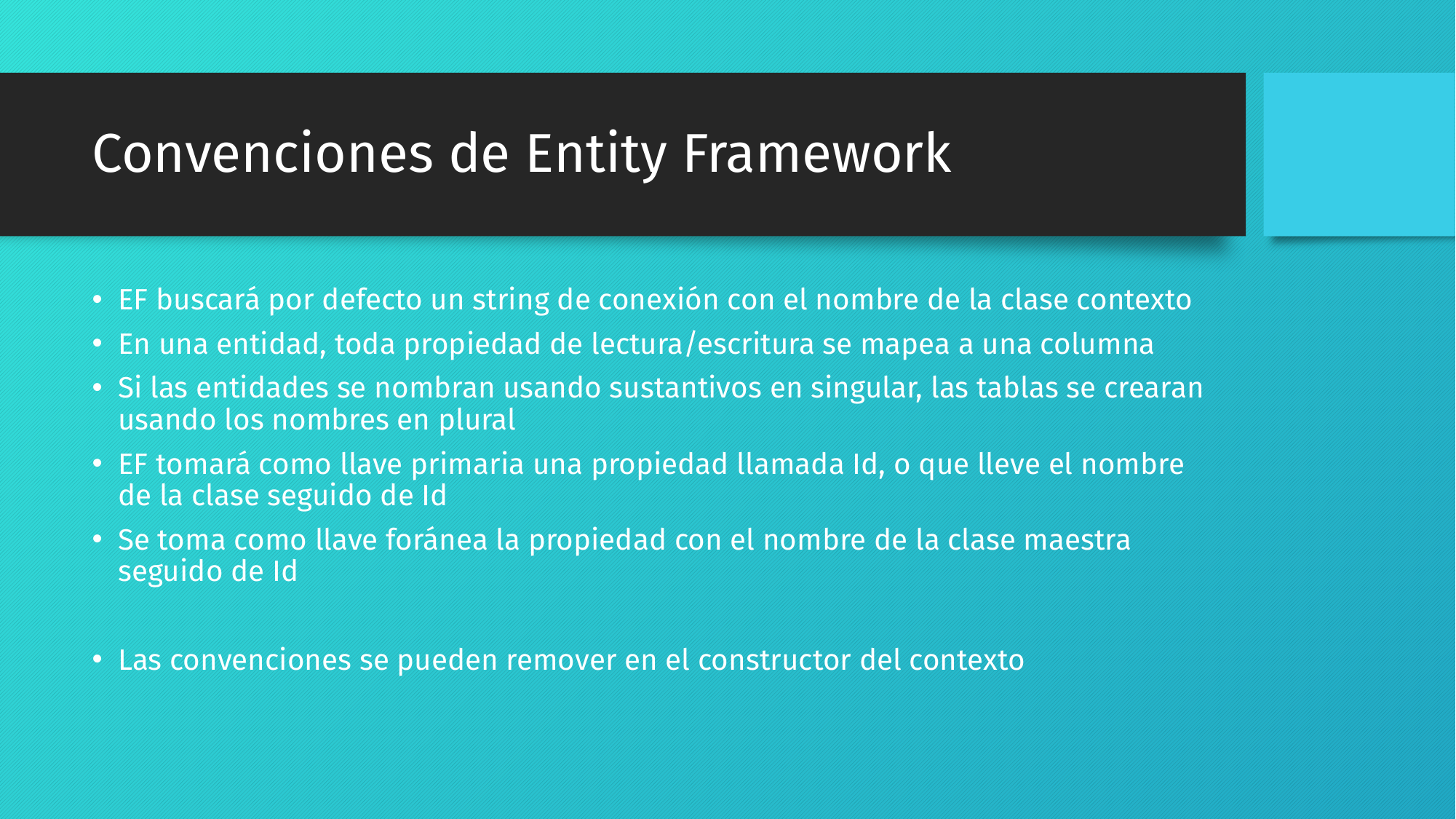

# Convenciones de Entity Framework
EF buscará por defecto un string de conexión con el nombre de la clase contexto
En una entidad, toda propiedad de lectura/escritura se mapea a una columna
Si las entidades se nombran usando sustantivos en singular, las tablas se crearan usando los nombres en plural
EF tomará como llave primaria una propiedad llamada Id, o que lleve el nombre de la clase seguido de Id
Se toma como llave foránea la propiedad con el nombre de la clase maestra seguido de Id

Las convenciones se pueden remover en el constructor del contexto